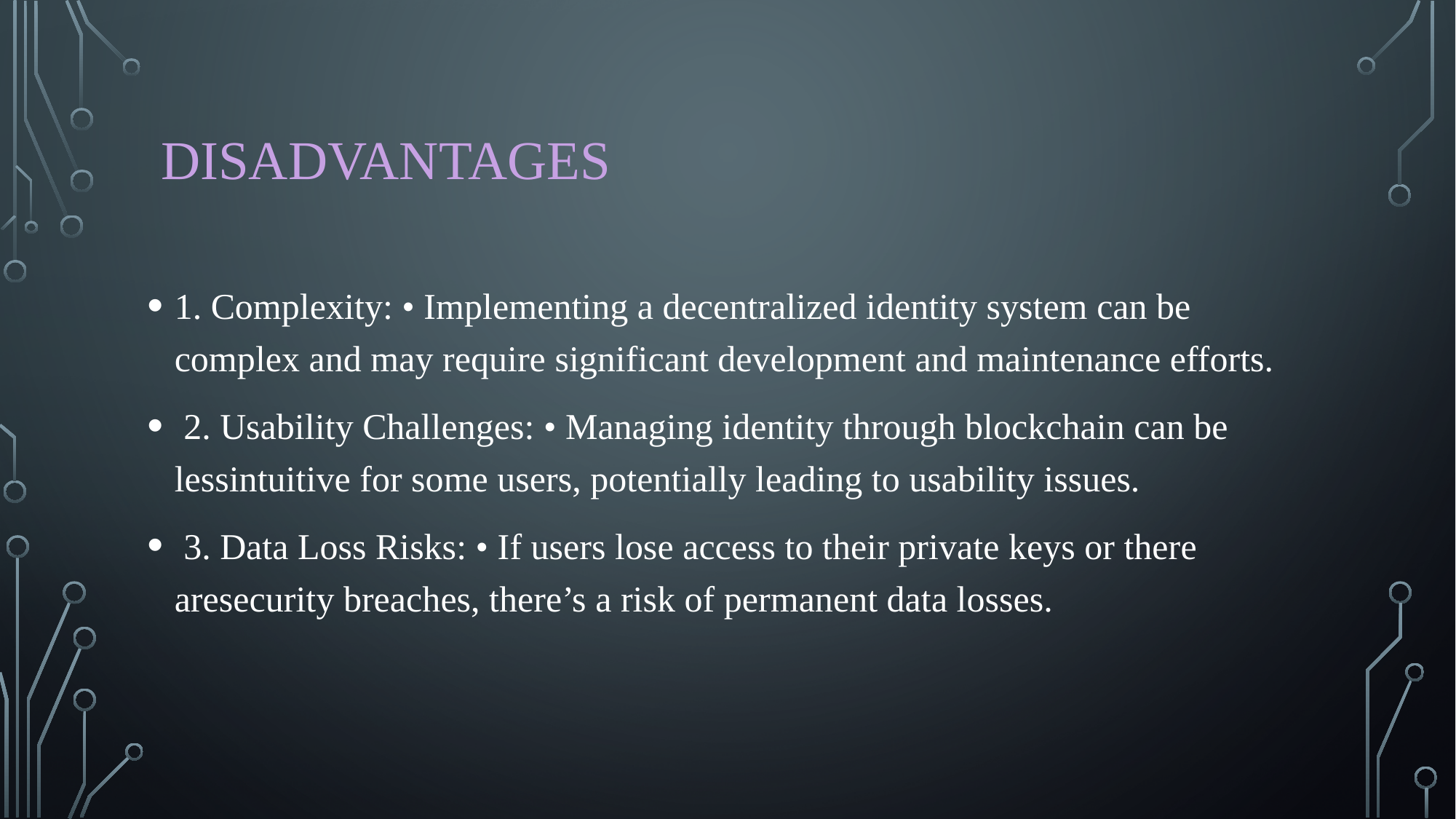

# DISADVANTAGES
1. Complexity: • Implementing a decentralized identity system can be complex and may require significant development and maintenance efforts.
 2. Usability Challenges: • Managing identity through blockchain can be lessintuitive for some users, potentially leading to usability issues.
 3. Data Loss Risks: • If users lose access to their private keys or there aresecurity breaches, there’s a risk of permanent data losses.